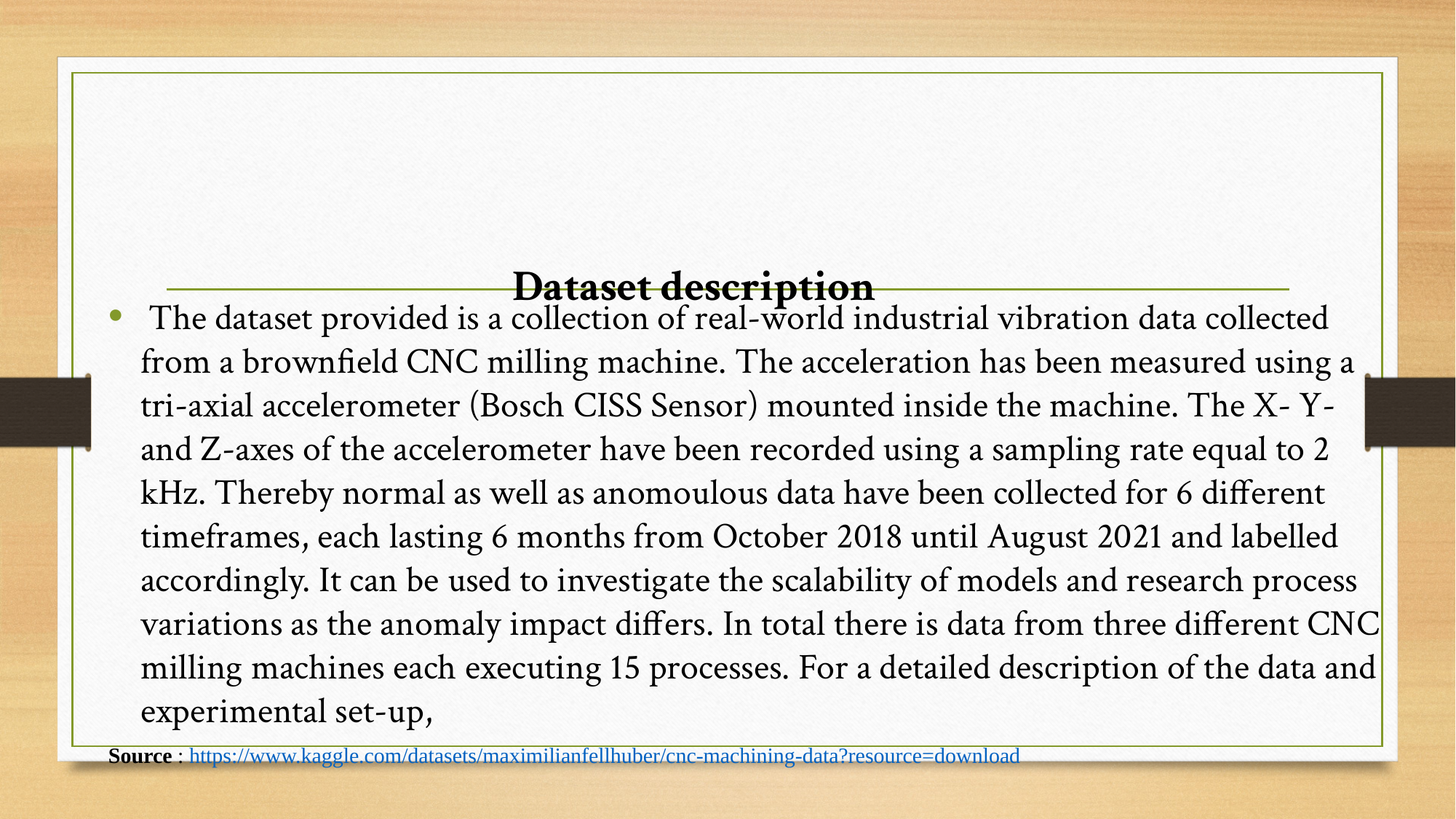

# Dataset description

 The dataset provided is a collection of real-world industrial vibration data collected from a brownfield CNC milling machine. The acceleration has been measured using a tri-axial accelerometer (Bosch CISS Sensor) mounted inside the machine. The X- Y- and Z-axes of the accelerometer have been recorded using a sampling rate equal to 2 kHz. Thereby normal as well as anomoulous data have been collected for 6 different timeframes, each lasting 6 months from October 2018 until August 2021 and labelled accordingly. It can be used to investigate the scalability of models and research process variations as the anomaly impact differs. In total there is data from three different CNC milling machines each executing 15 processes. For a detailed description of the data and experimental set-up,
Source : https://www.kaggle.com/datasets/maximilianfellhuber/cnc-machining-data?resource=download